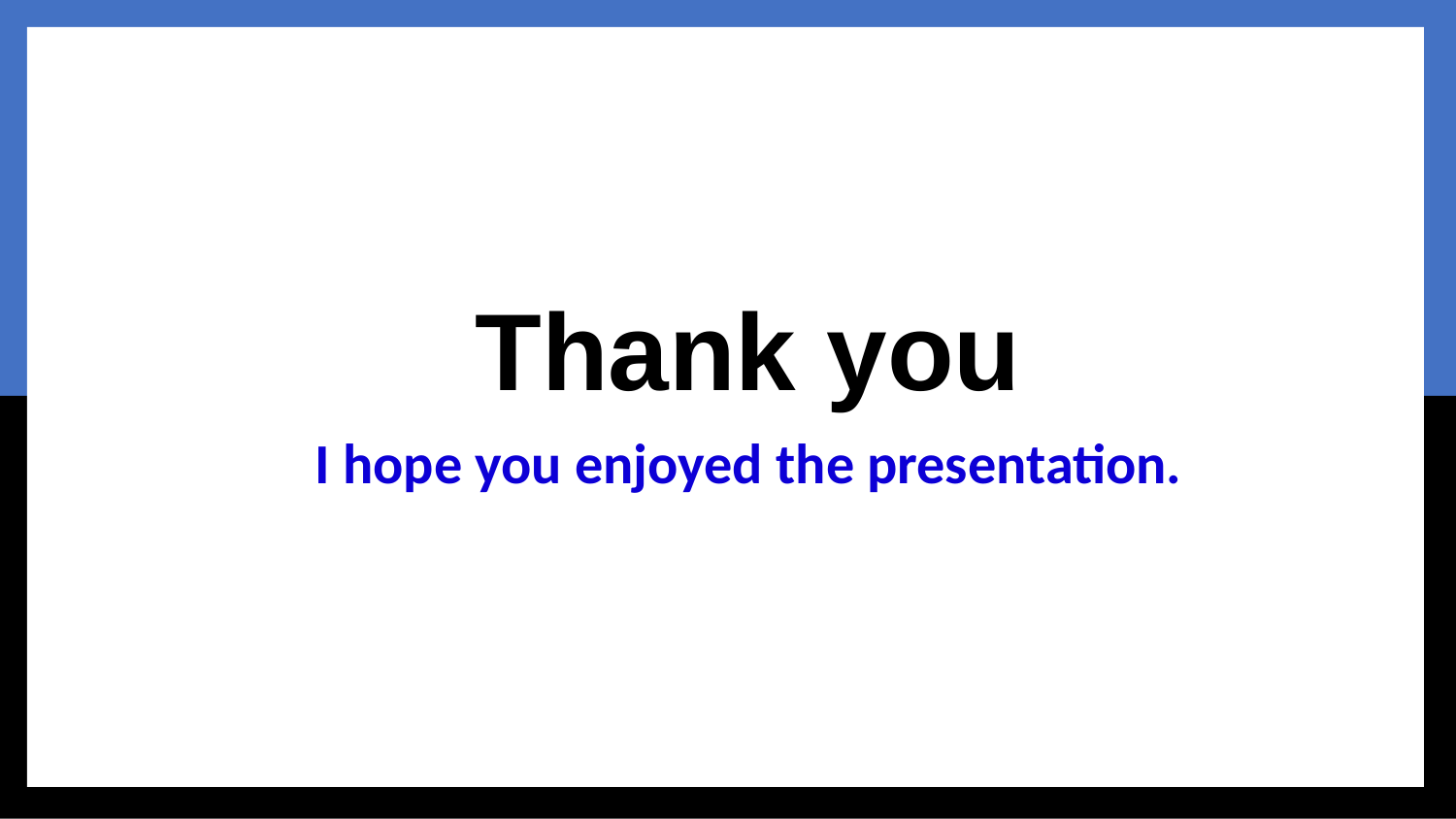

# Thank you

I hope you enjoyed the presentation.